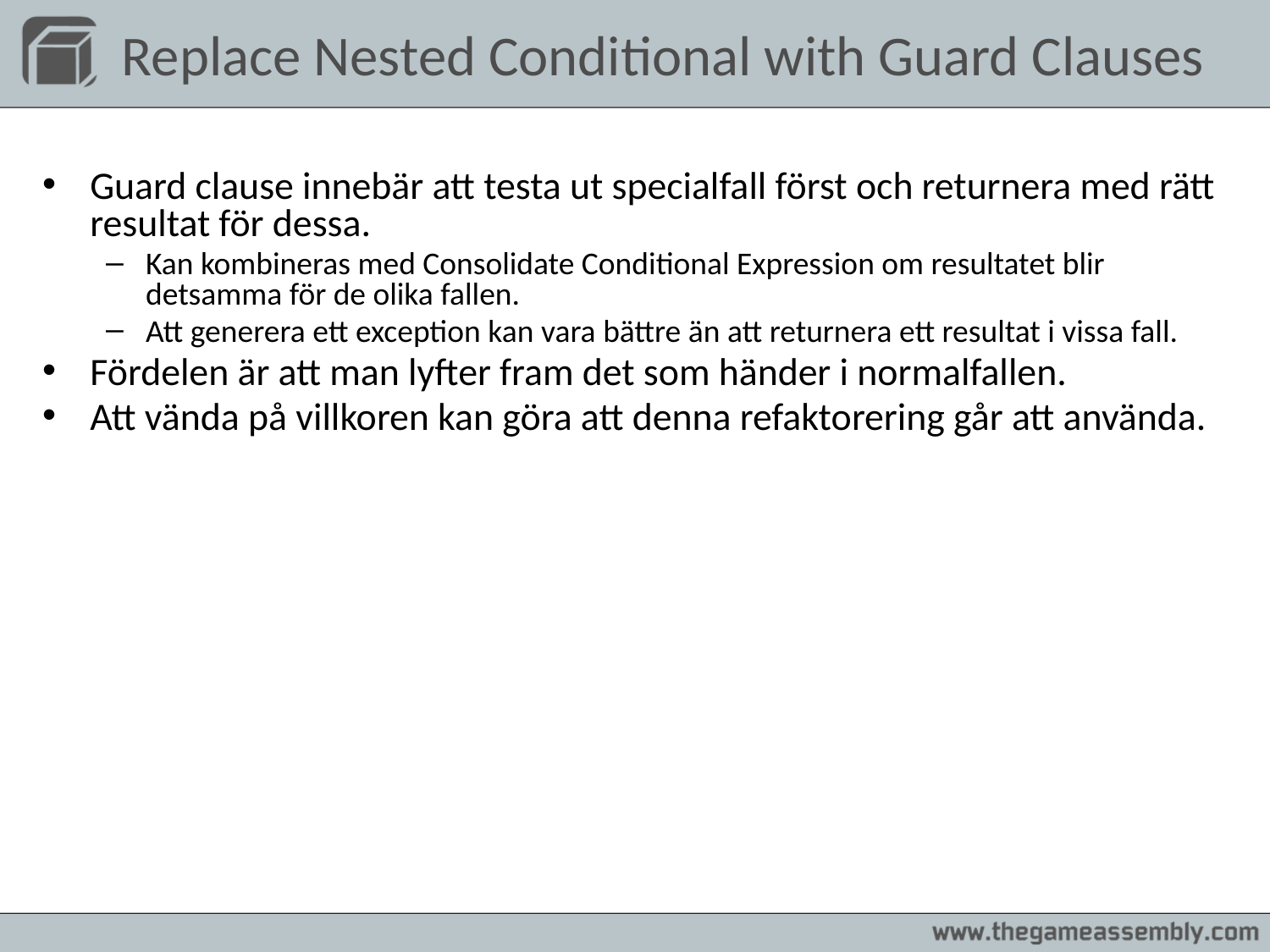

# Replace Nested Conditional with Guard Clauses

Guard clause innebär att testa ut specialfall först och returnera med rätt resultat för dessa.
Kan kombineras med Consolidate Conditional Expression om resultatet blir detsamma för de olika fallen.
Att generera ett exception kan vara bättre än att returnera ett resultat i vissa fall.
Fördelen är att man lyfter fram det som händer i normalfallen.
Att vända på villkoren kan göra att denna refaktorering går att använda.